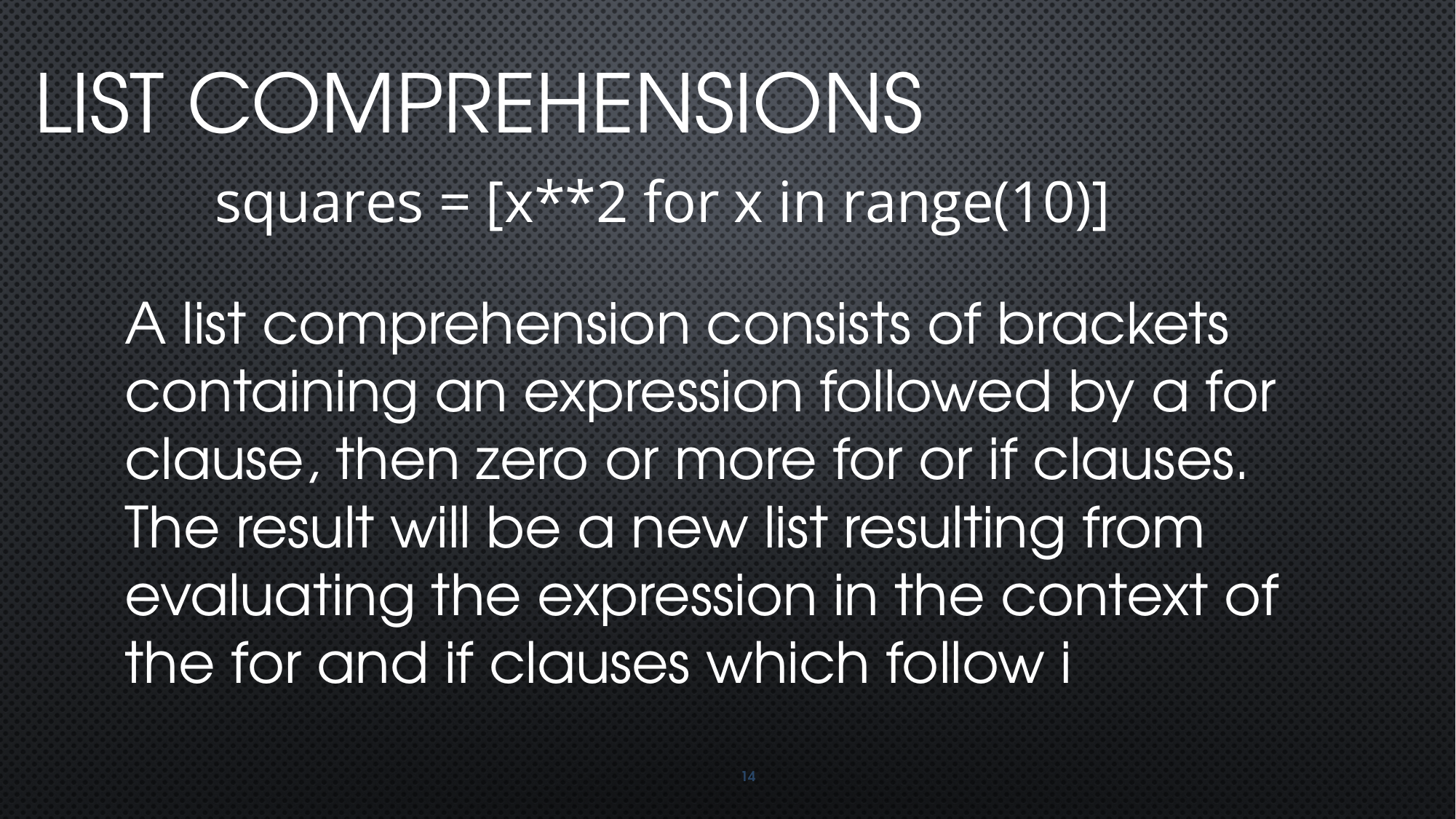

List Comprehensions
squares = [x**2 for x in range(10)]

A list comprehension consists of brackets containing an expression followed by a for clause, then zero or more for or if clauses. The result will be a new list resulting from evaluating the expression in the context of the for and if clauses which follow i
14